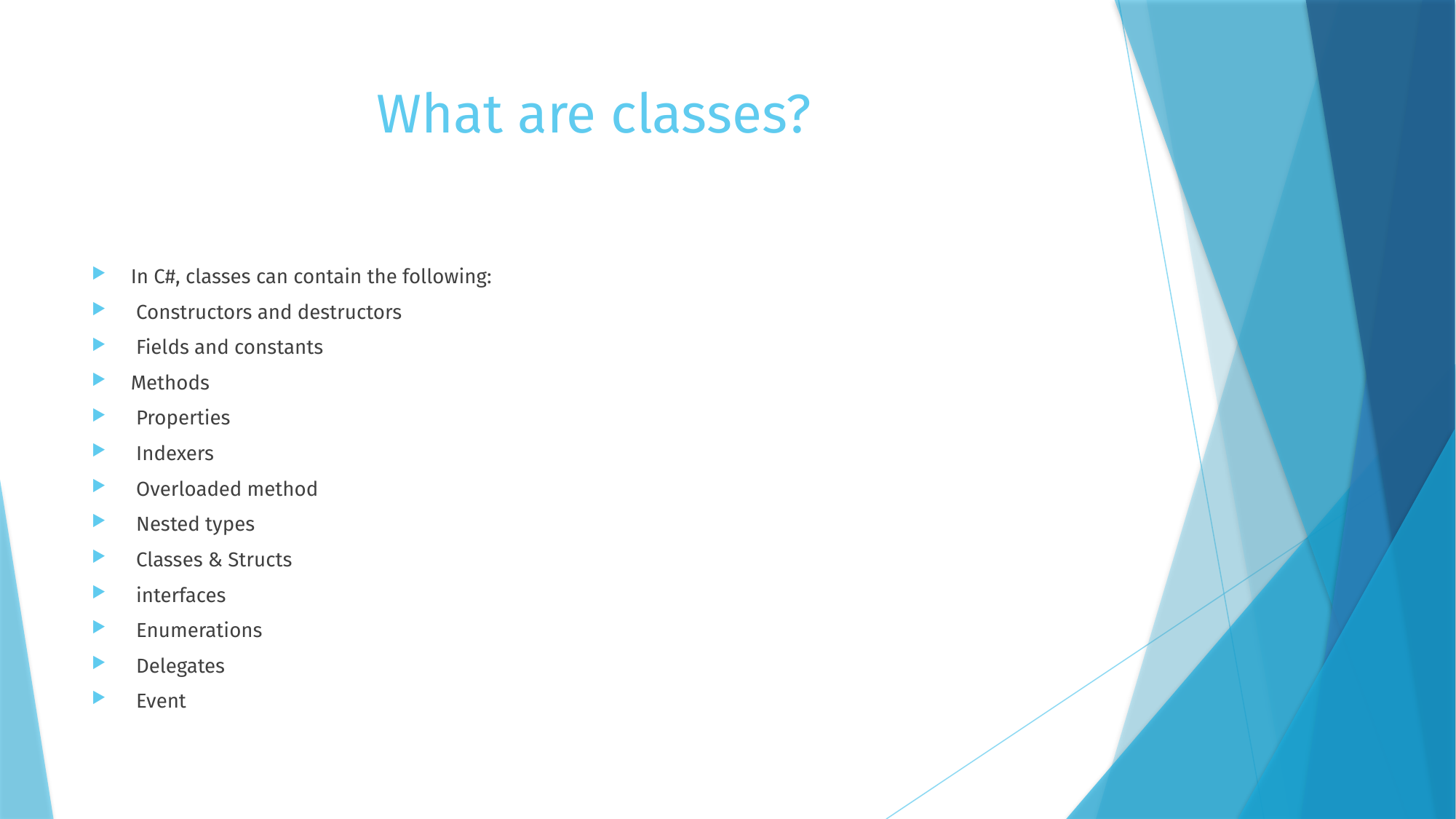

# What are classes?
In C#, classes can contain the following:
 Constructors and destructors
 Fields and constants
Methods
 Properties
 Indexers
 Overloaded method
 Nested types
 Classes & Structs
 interfaces
 Enumerations
 Delegates
 Event